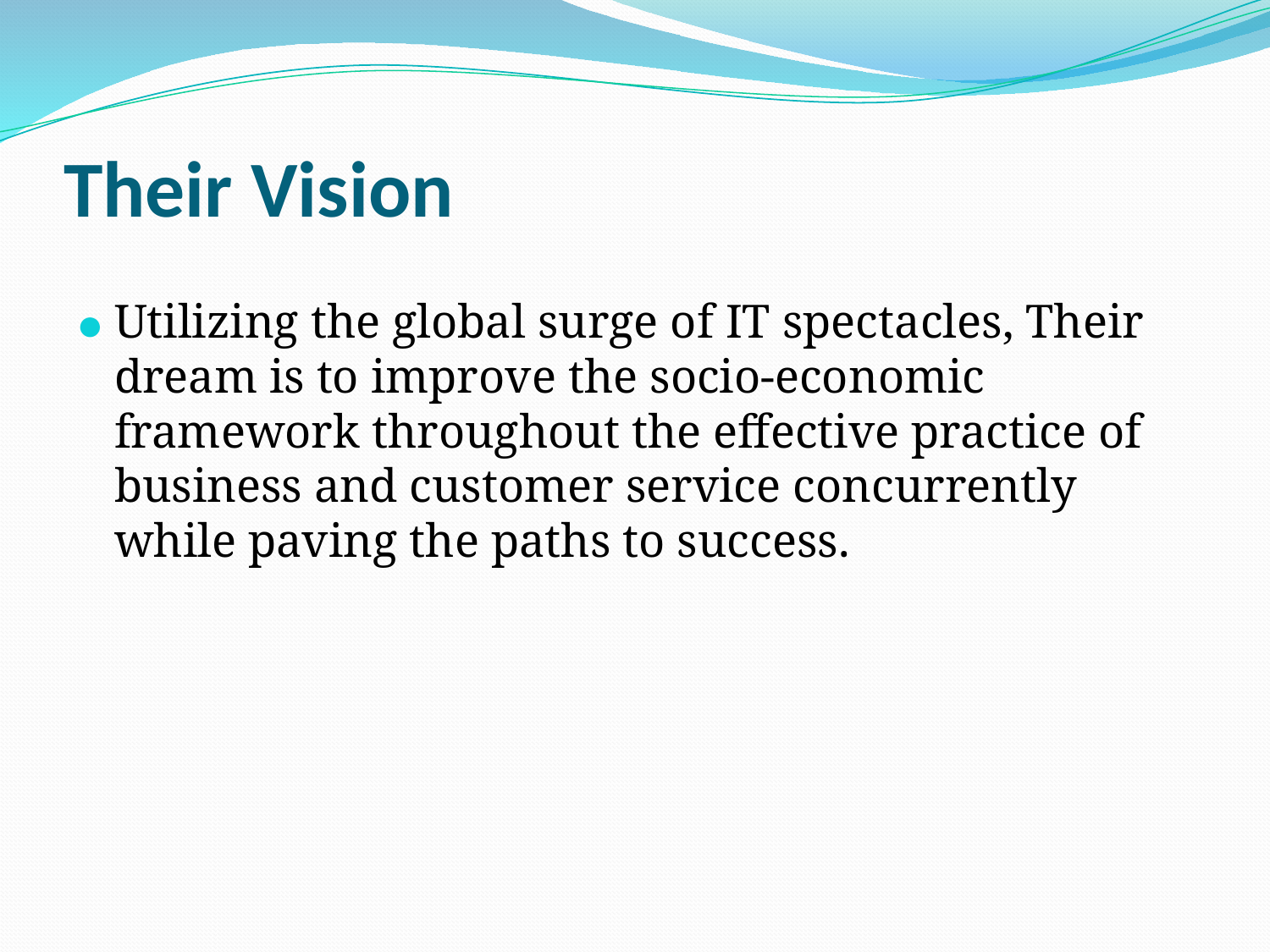

# Their Vision
Utilizing the global surge of IT spectacles, Their dream is to improve the socio-economic framework throughout the effective practice of business and customer service concurrently while paving the paths to success.